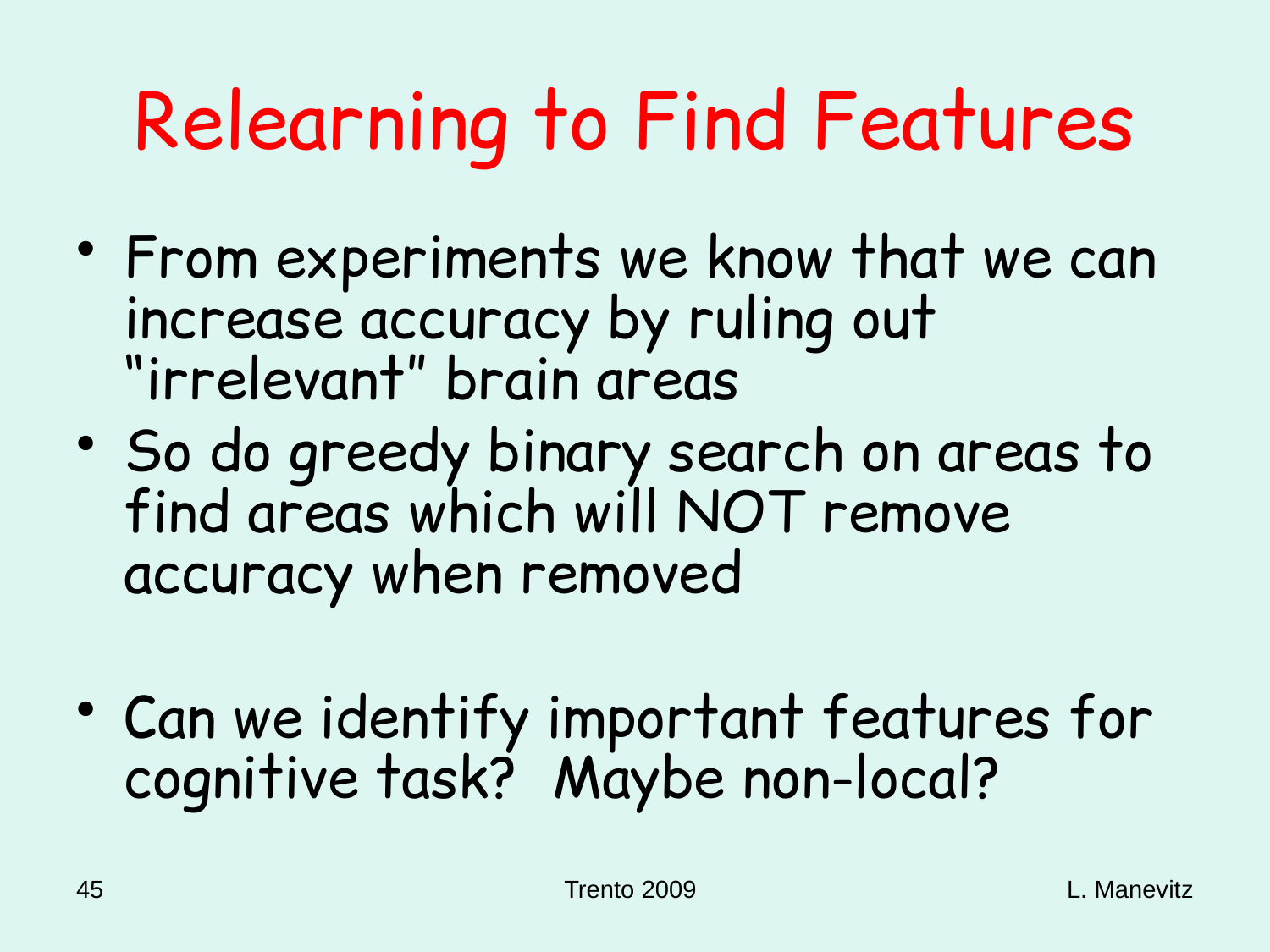

# Relearning to Find Features
From experiments we know that we can increase accuracy by ruling out “irrelevant” brain areas
So do greedy binary search on areas to find areas which will NOT remove accuracy when removed

Can we identify important features for cognitive task?  Maybe non-local?
45
Trento 2009
L. Manevitz